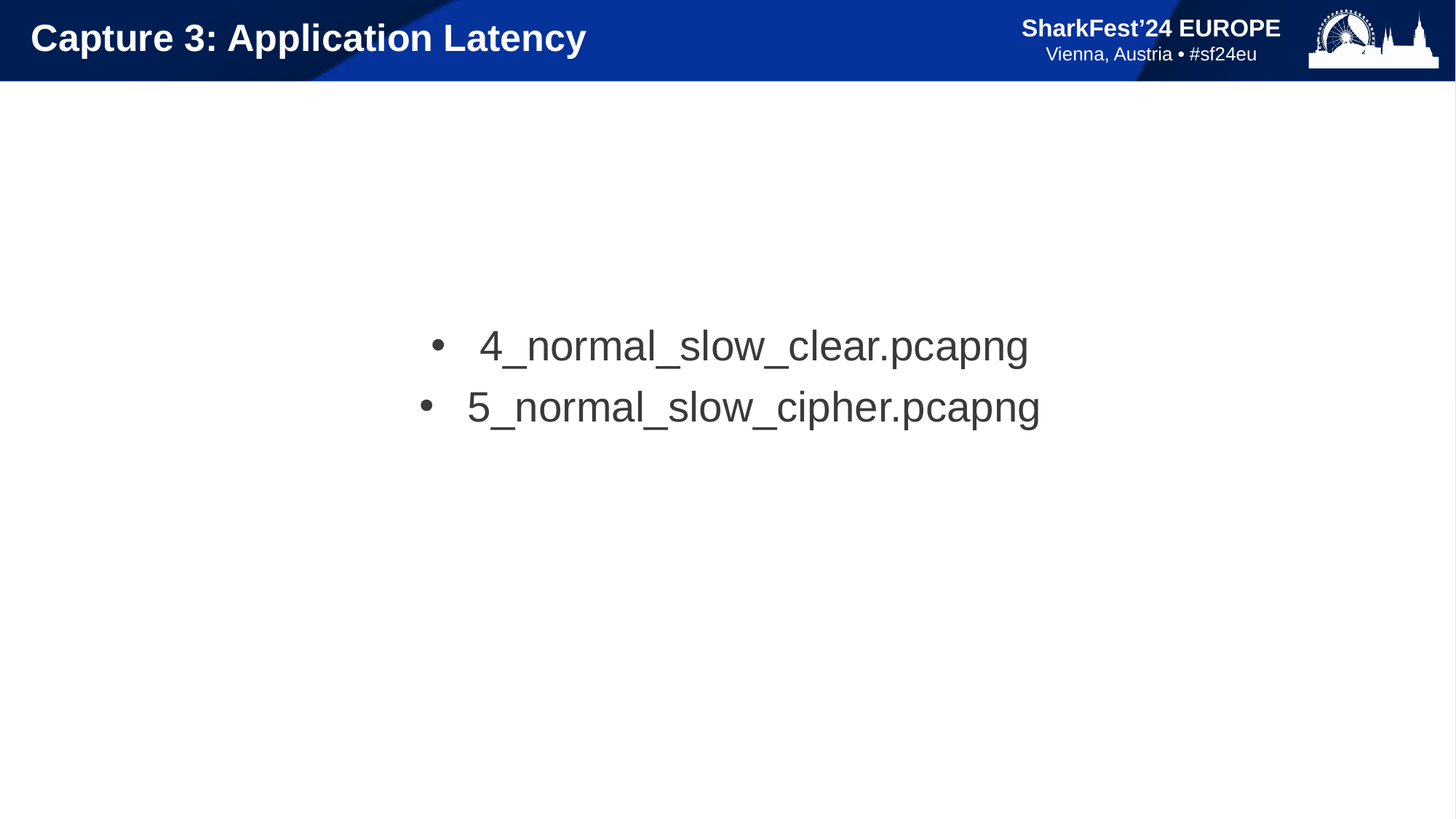

# Capture 3: Application Latency
4_normal_slow_clear.pcapng
5_normal_slow_cipher.pcapng